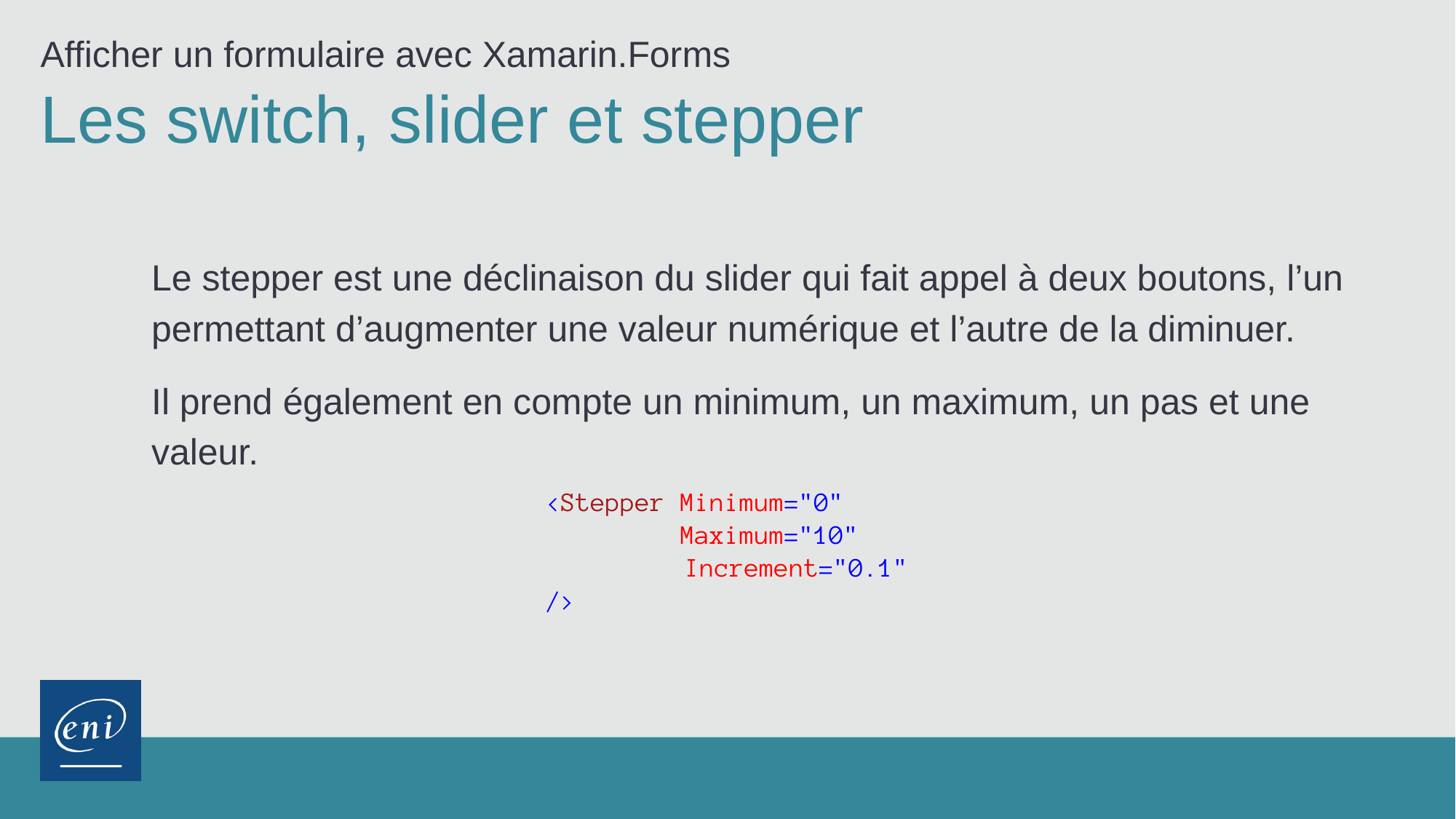

Afficher un formulaire avec Xamarin.Forms
Les switch, slider et stepper
Le stepper est une déclinaison du slider qui fait appel à deux boutons, l’un permettant d’augmenter une valeur numérique et l’autre de la diminuer.
Il prend également en compte un minimum, un maximum, un pas et une valeur.

<Stepper Minimum="0"
         Maximum="10"
	  Increment="0.1"
/>